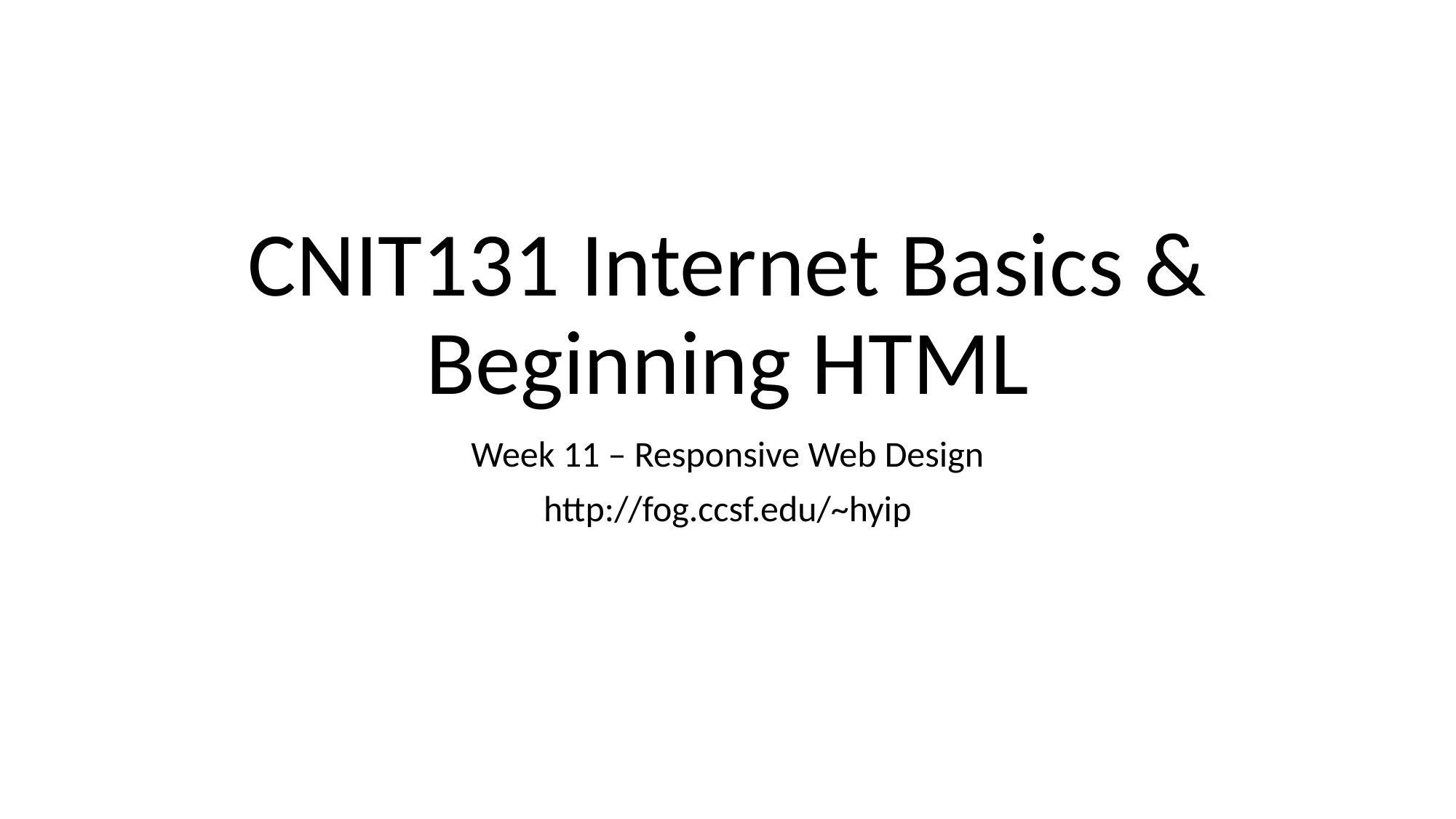

# CNIT131 Internet Basics & Beginning HTML
Week 11 – Responsive Web Design
http://fog.ccsf.edu/~hyip